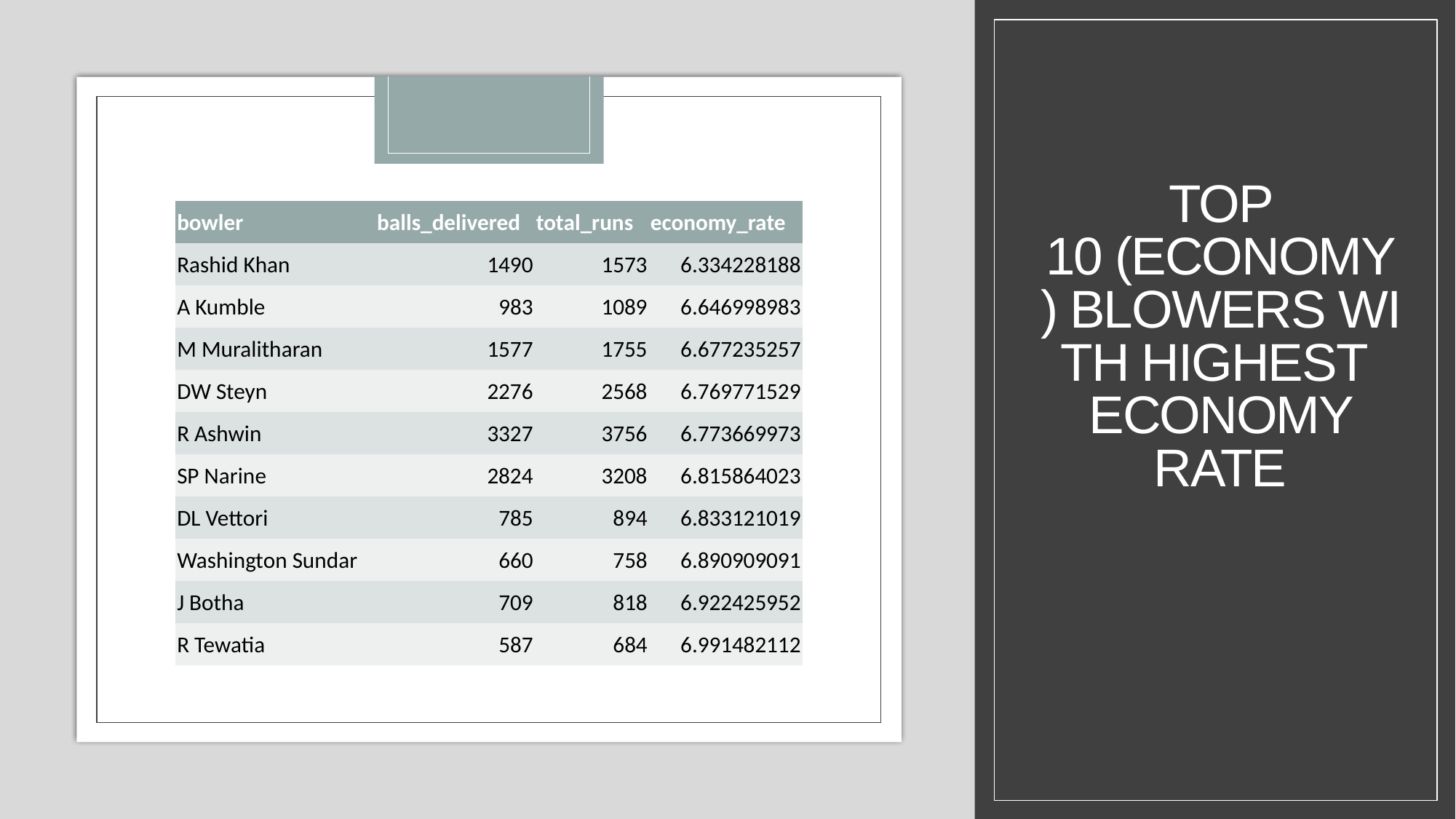

# TOP 10 (ECONOMY) BLOWERS WITH HIGHEST  ECONOMY RATE

| bowler | balls\_delivered | total\_runs | economy\_rate |
| --- | --- | --- | --- |
| Rashid Khan | 1490 | 1573 | 6.334228188 |
| A Kumble | 983 | 1089 | 6.646998983 |
| M Muralitharan | 1577 | 1755 | 6.677235257 |
| DW Steyn | 2276 | 2568 | 6.769771529 |
| R Ashwin | 3327 | 3756 | 6.773669973 |
| SP Narine | 2824 | 3208 | 6.815864023 |
| DL Vettori | 785 | 894 | 6.833121019 |
| Washington Sundar | 660 | 758 | 6.890909091 |
| J Botha | 709 | 818 | 6.922425952 |
| R Tewatia | 587 | 684 | 6.991482112 |